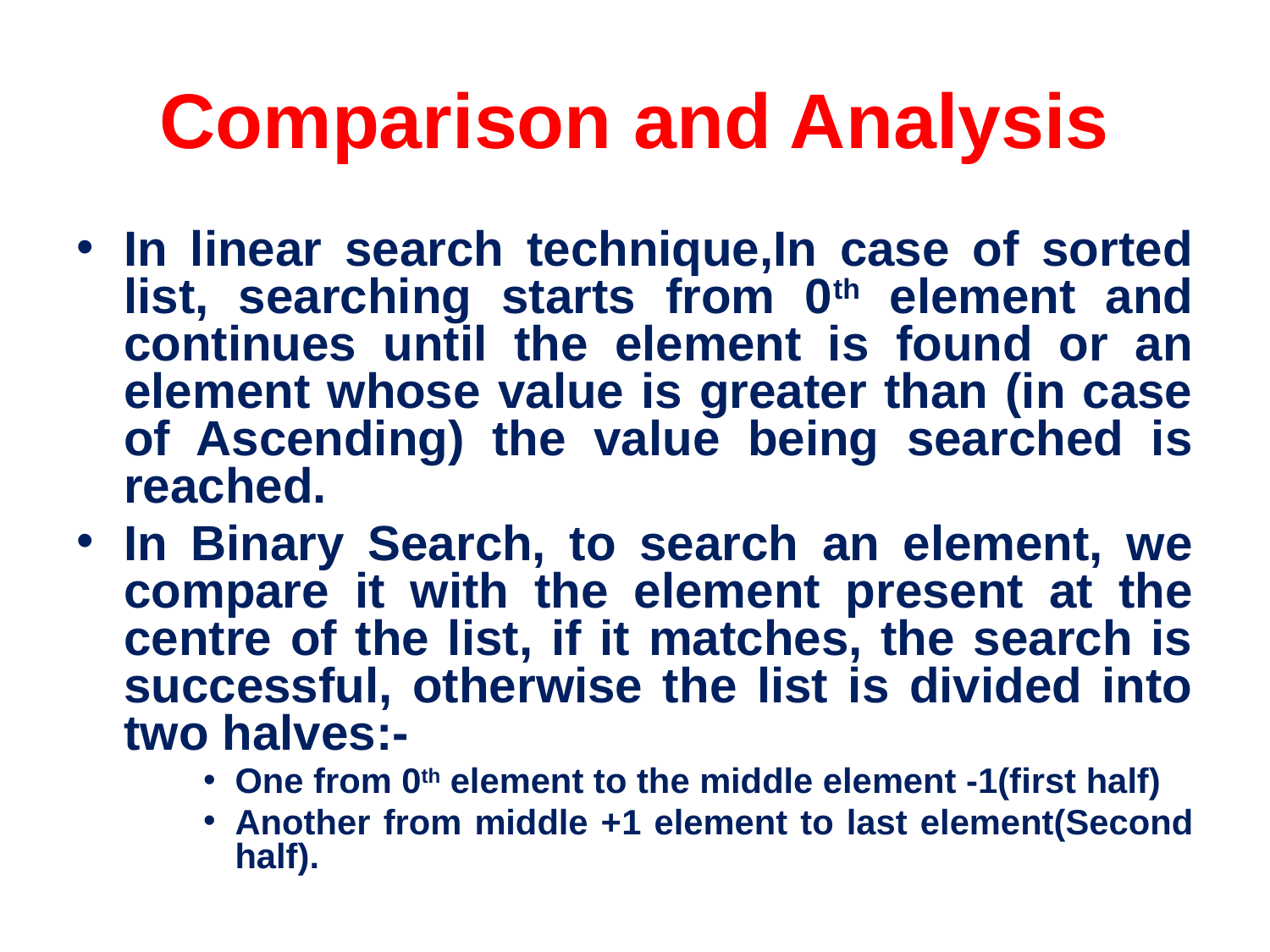

# Comparison and Analysis
In linear search technique,In case of sorted list, searching starts from 0th element and continues until the element is found or an element whose value is greater than (in case of Ascending) the value being searched is reached.
In Binary Search, to search an element, we compare it with the element present at the centre of the list, if it matches, the search is successful, otherwise the list is divided into two halves:-
One from 0th element to the middle element -1(first half)
Another from middle +1 element to last element(Second half).